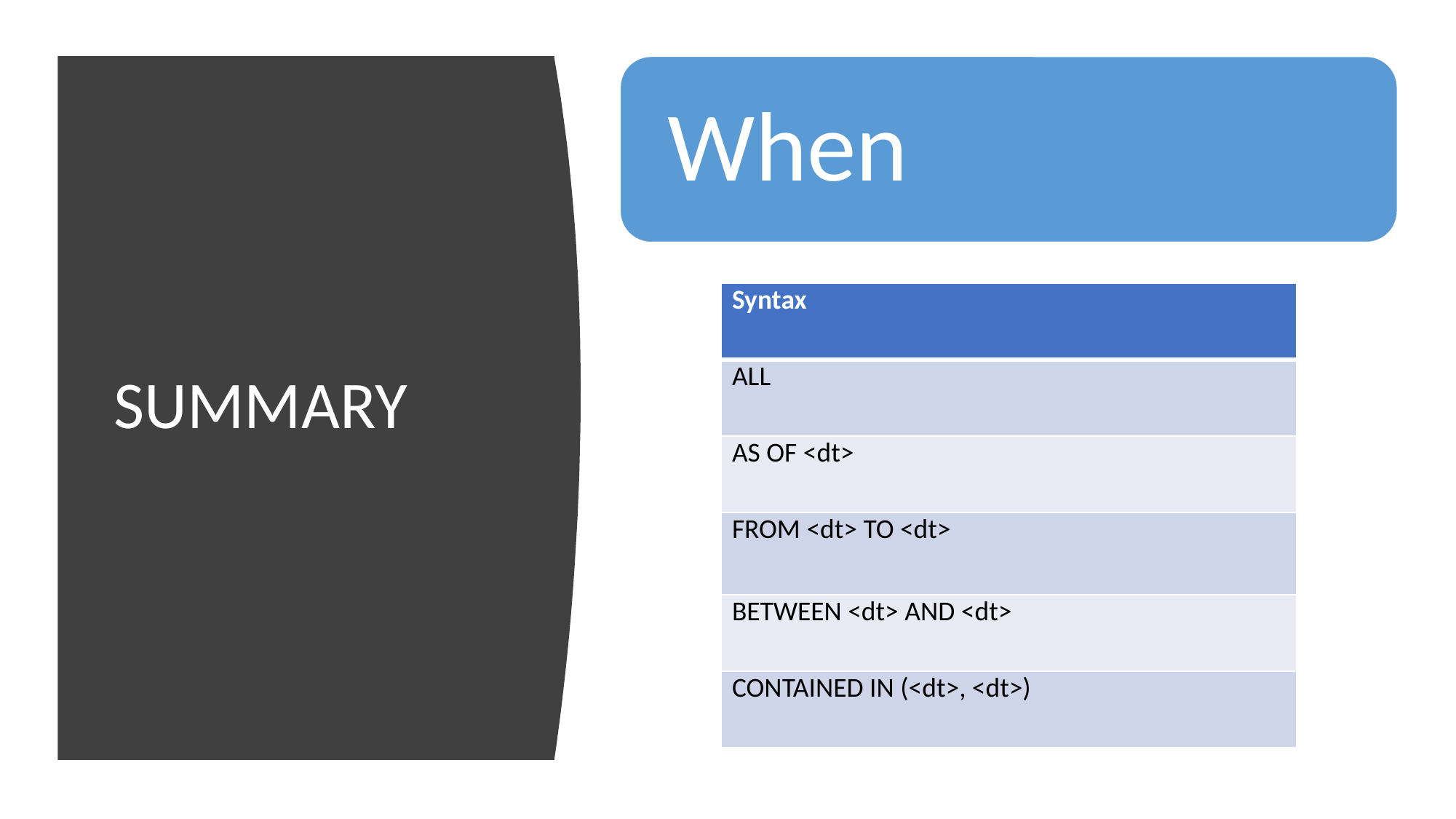

When

# SUMMARY
| Syntax |
| --- |
| ALL |
| AS OF <dt> |
| FROM <dt> TO <dt> |
| BETWEEN <dt> AND <dt> |
| CONTAINED IN (<dt>, <dt>) |